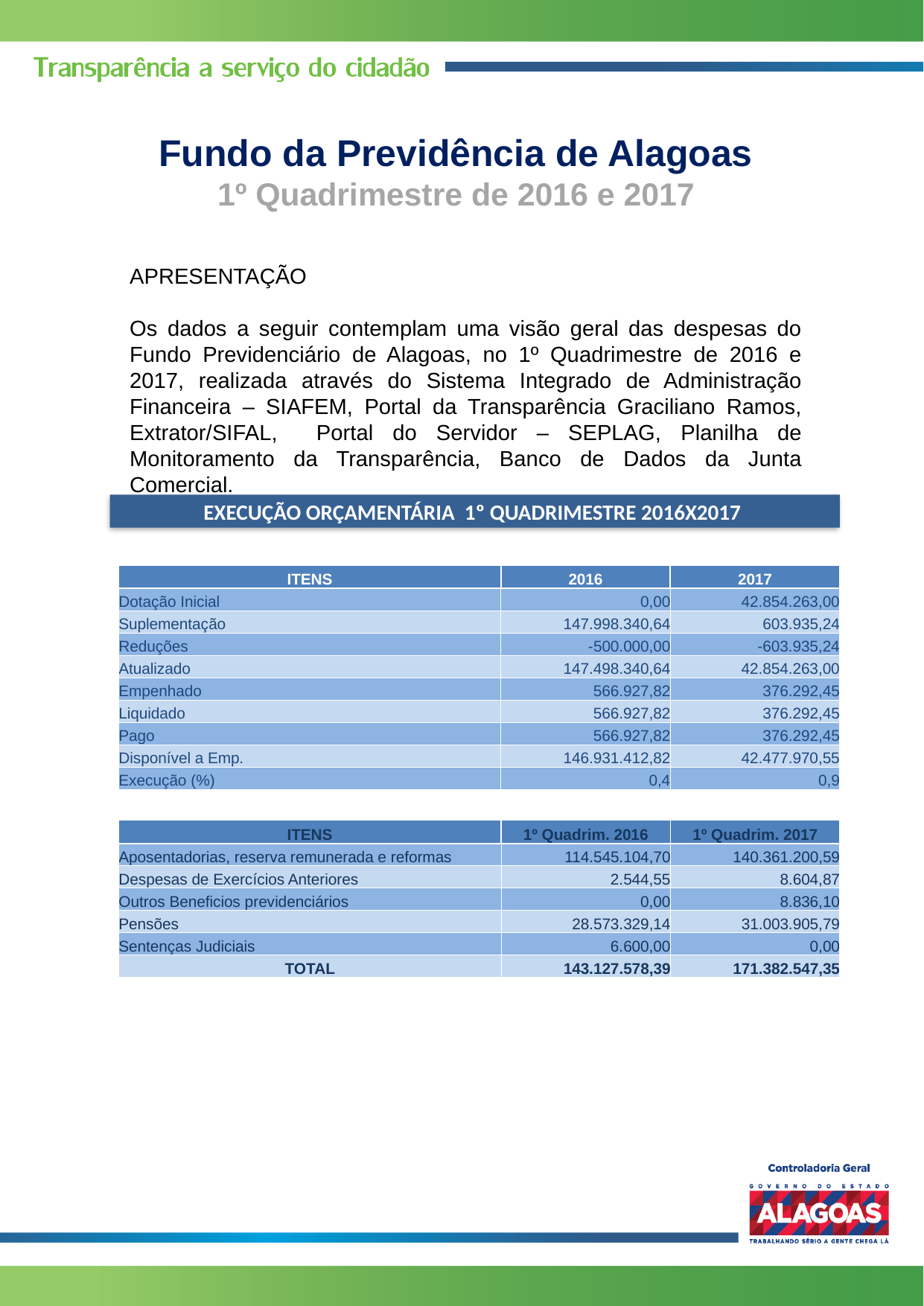

Fundo da Previdência de Alagoas
1º Quadrimestre de 2016 e 2017

APRESENTAÇÃO

Os dados a seguir contemplam uma visão geral das despesas do Fundo Previdenciário de Alagoas, no 1º Quadrimestre de 2016 e 2017, realizada através do Sistema Integrado de Administração Financeira – SIAFEM, Portal da Transparência Graciliano Ramos, Extrator/SIFAL,  Portal do Servidor – SEPLAG, Planilha de Monitoramento da Transparência, Banco de Dados da Junta Comercial.
EXECUÇÃO ORÇAMENTÁRIA  1º QUADRIMESTRE 2016X2017
| ITENS | 2016 | 2017 |
| --- | --- | --- |
| Dotação Inicial | 0,00 | 42.854.263,00 |
| Suplementação | 147.998.340,64 | 603.935,24 |
| Reduções | -500.000,00 | -603.935,24 |
| Atualizado | 147.498.340,64 | 42.854.263,00 |
| Empenhado | 566.927,82 | 376.292,45 |
| Liquidado | 566.927,82 | 376.292,45 |
| Pago | 566.927,82 | 376.292,45 |
| Disponível a Emp. | 146.931.412,82 | 42.477.970,55 |
| Execução (%) | 0,4 | 0,9 |
| ITENS | 1º Quadrim. 2016 | 1º Quadrim. 2017 |
| --- | --- | --- |
| Aposentadorias, reserva remunerada e reformas | 114.545.104,70 | 140.361.200,59 |
| Despesas de Exercícios Anteriores | 2.544,55 | 8.604,87 |
| Outros Beneficios previdenciários | 0,00 | 8.836,10 |
| Pensões | 28.573.329,14 | 31.003.905,79 |
| Sentenças Judiciais | 6.600,00 | 0,00 |
| TOTAL | 143.127.578,39 | 171.382.547,35 |